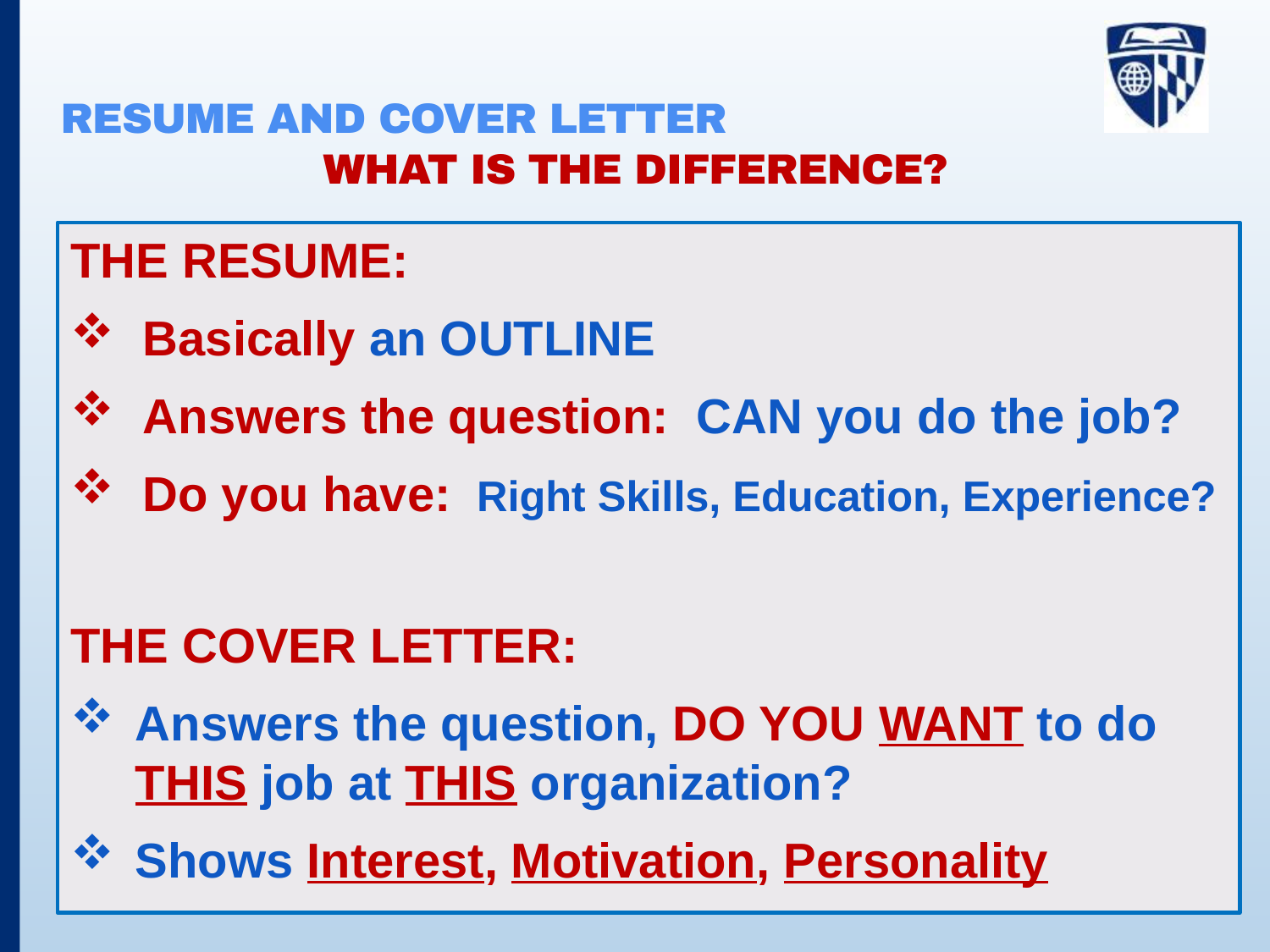

# RESUME and COVER LETTER What is the difference?
THE RESUME:
Basically an OUTLINE
Answers the question:  CAN you do the job?
Do you have:  Right Skills, Education, Experience?

THE COVER LETTER:
Answers the question, DO YOU WANT to do THIS job at THIS organization?
Shows Interest, Motivation, Personality